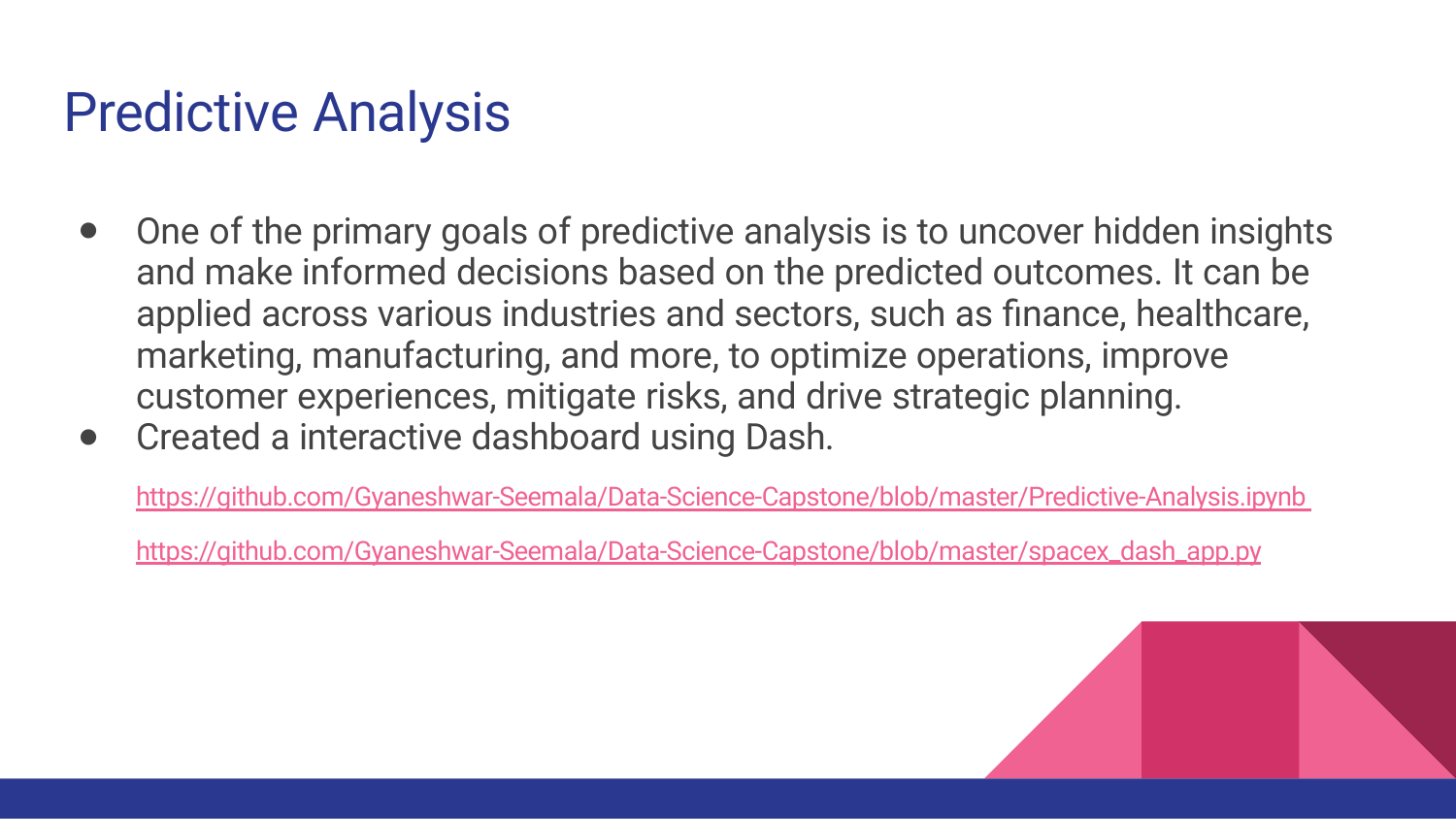

# Predictive Analysis
One of the primary goals of predictive analysis is to uncover hidden insights  and make informed decisions based on the predicted outcomes. It can be  applied across various industries and sectors, such as ﬁnance, healthcare,  marketing, manufacturing, and more, to optimize operations, improve  customer experiences, mitigate risks, and drive strategic planning.
Created a interactive dashboard using Dash.
https://github.com/Gyaneshwar-Seemala/Data-Science-Capstone/blob/master/Predictive-Analysis.ipynb  https://github.com/Gyaneshwar-Seemala/Data-Science-Capstone/blob/master/spacex_dash_app.py